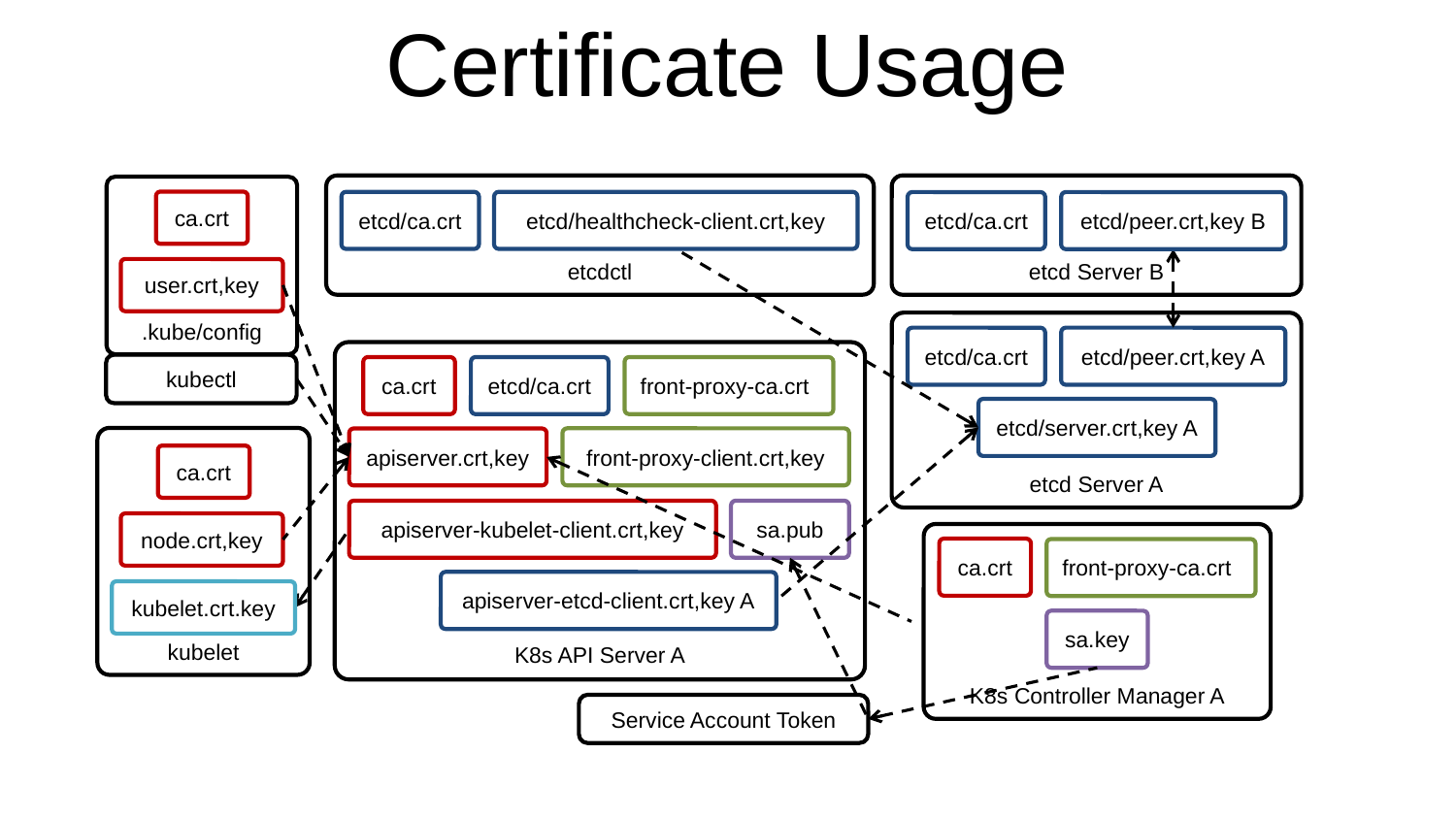

# Certificate Usage
etcdctl
etcd Server B
.kube/config
ca.crt
etcd/ca.crt
etcd/healthcheck-client.crt,key
etcd/ca.crt
etcd/peer.crt,key B
user.crt,key
etcd Server A
etcd/ca.crt
etcd/peer.crt,key A
K8s API Server A
kubectl
ca.crt
etcd/ca.crt
front-proxy-ca.crt
etcd/server.crt,key A
kubelet
front-proxy-client.crt,key
apiserver.crt,key
ca.crt
apiserver-kubelet-client.crt,key
sa.pub
node.crt,key
K8s Controller Manager A
ca.crt
front-proxy-ca.crt
apiserver-etcd-client.crt,key A
kubelet.crt.key
sa.key
Service Account Token